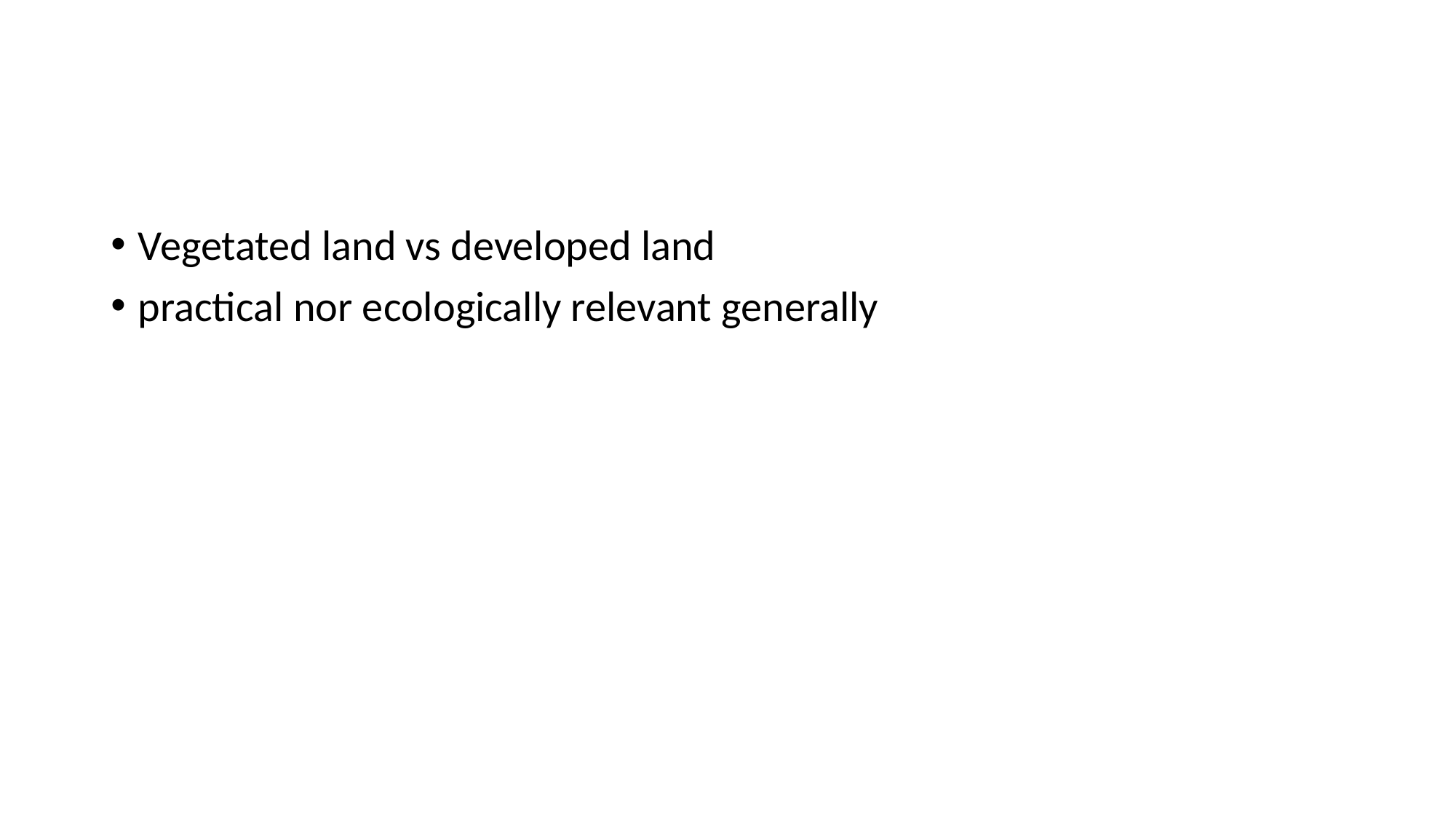

#
Vegetated land vs developed land
practical nor ecologically relevant generally